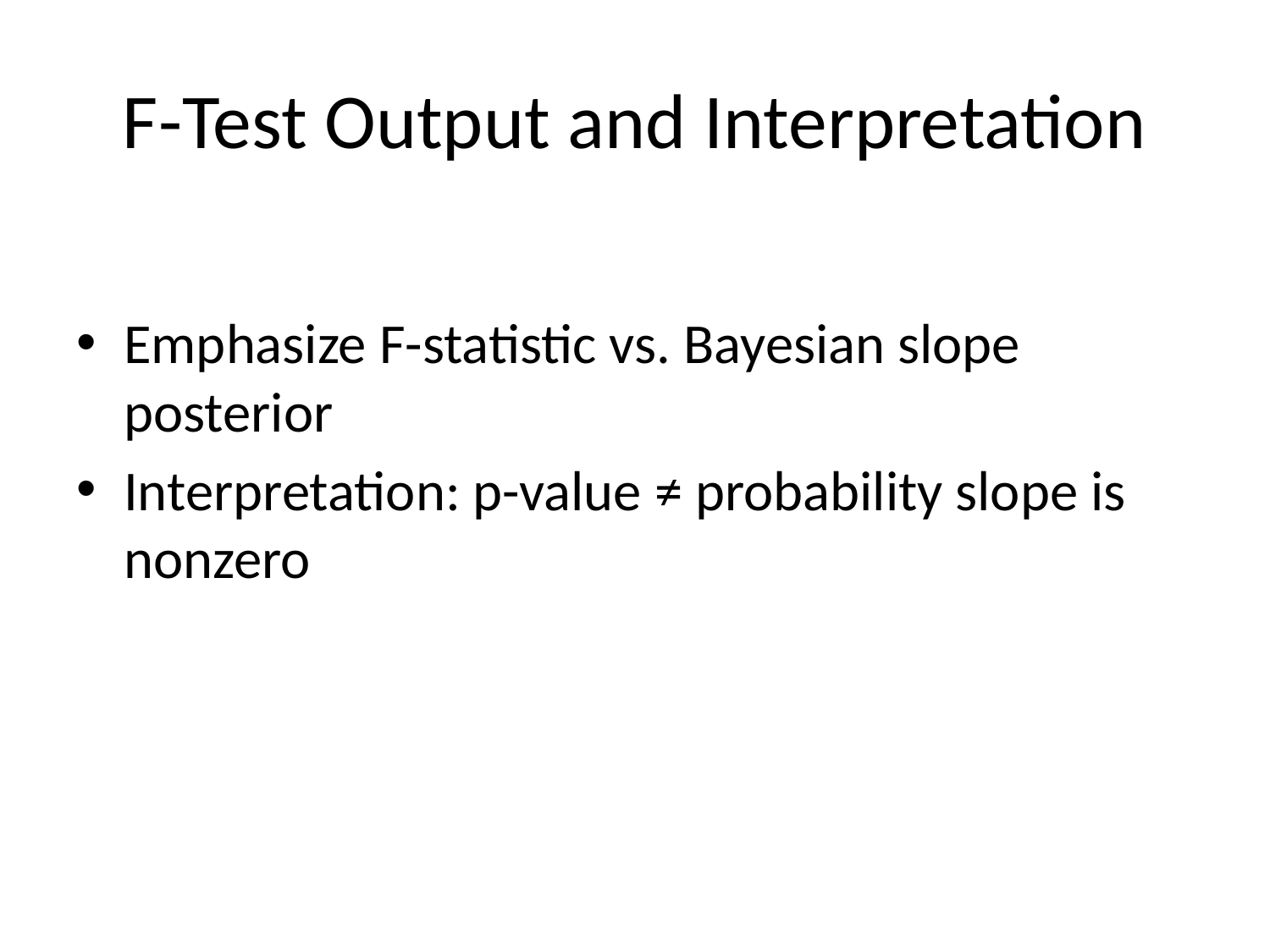

# F-Test Output and Interpretation

Emphasize F-statistic vs. Bayesian slope posterior
Interpretation: p-value ≠ probability slope is nonzero